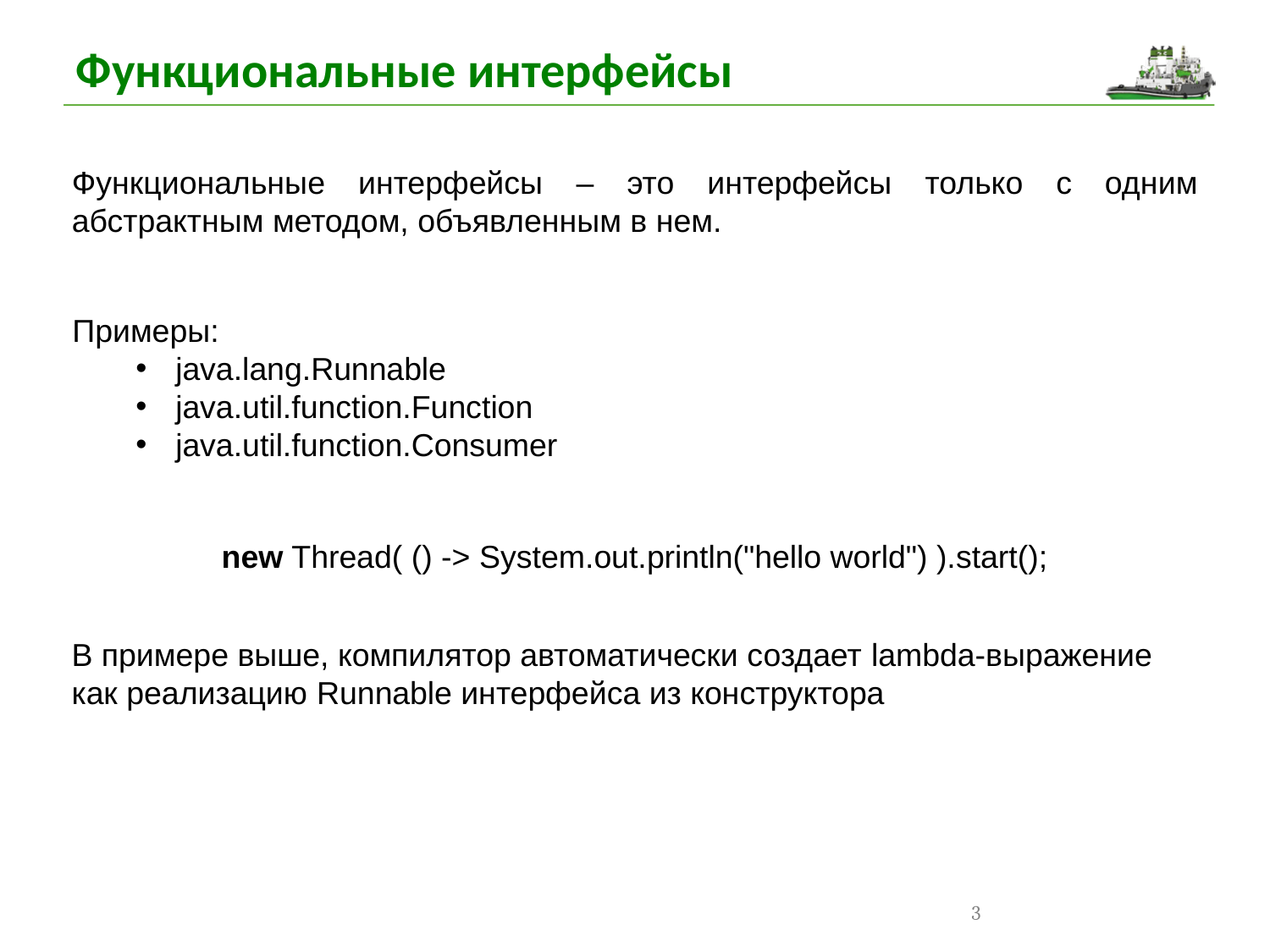

Функциональные интерфейсы
Функциональные интерфейсы – это интерфейсы только с одним абстрактным методом, объявленным в нем.
Примеры:
java.lang.Runnable
java.util.function.Function
java.util.function.Consumer
new Thread( () -> System.out.println("hello world") ).start();
В примере выше, компилятор автоматически создает lambda-выражение как реализацию Runnable интерфейса из конструктора
3